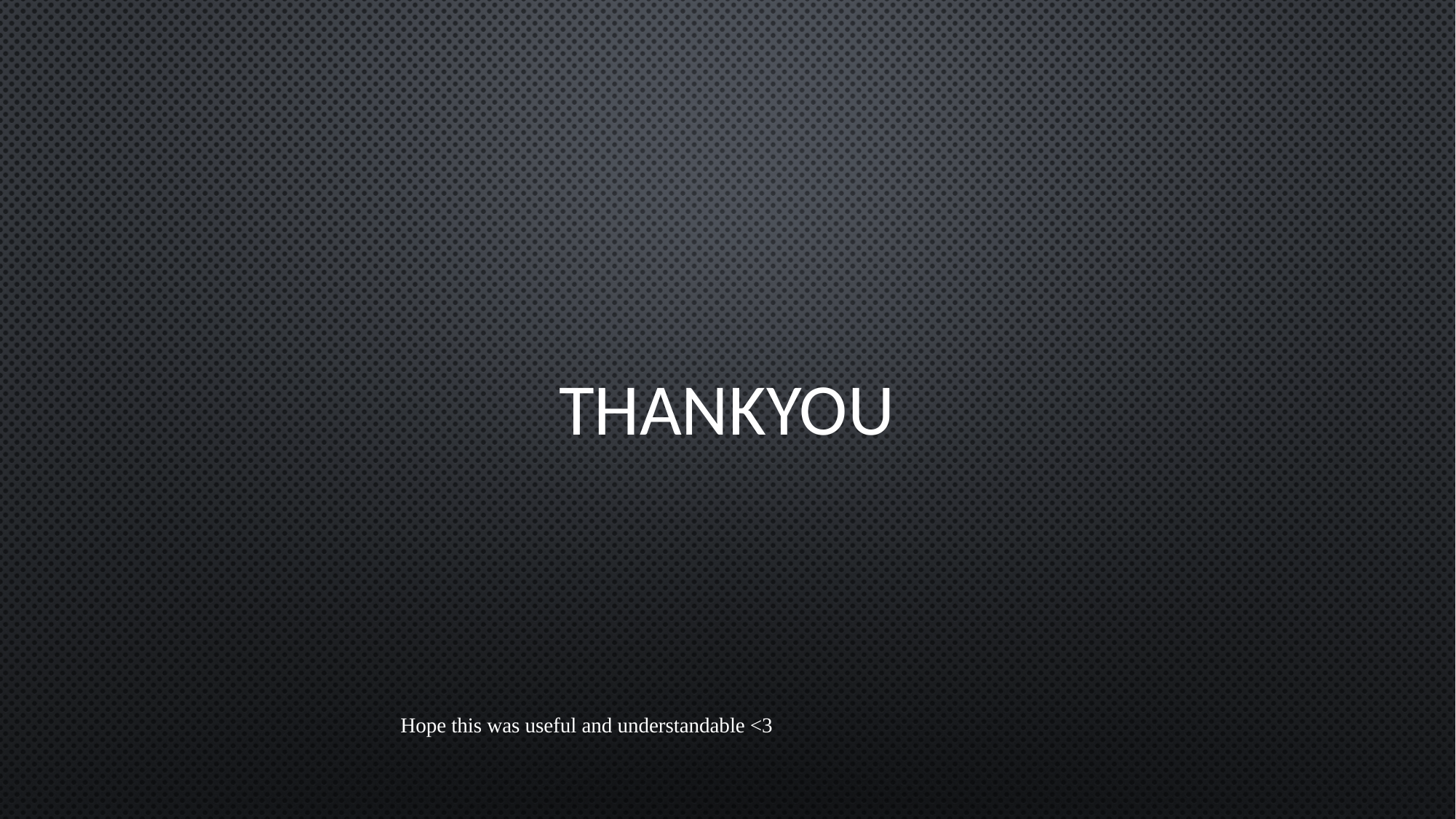

# Thankyou

Hope this was useful and understandable <3